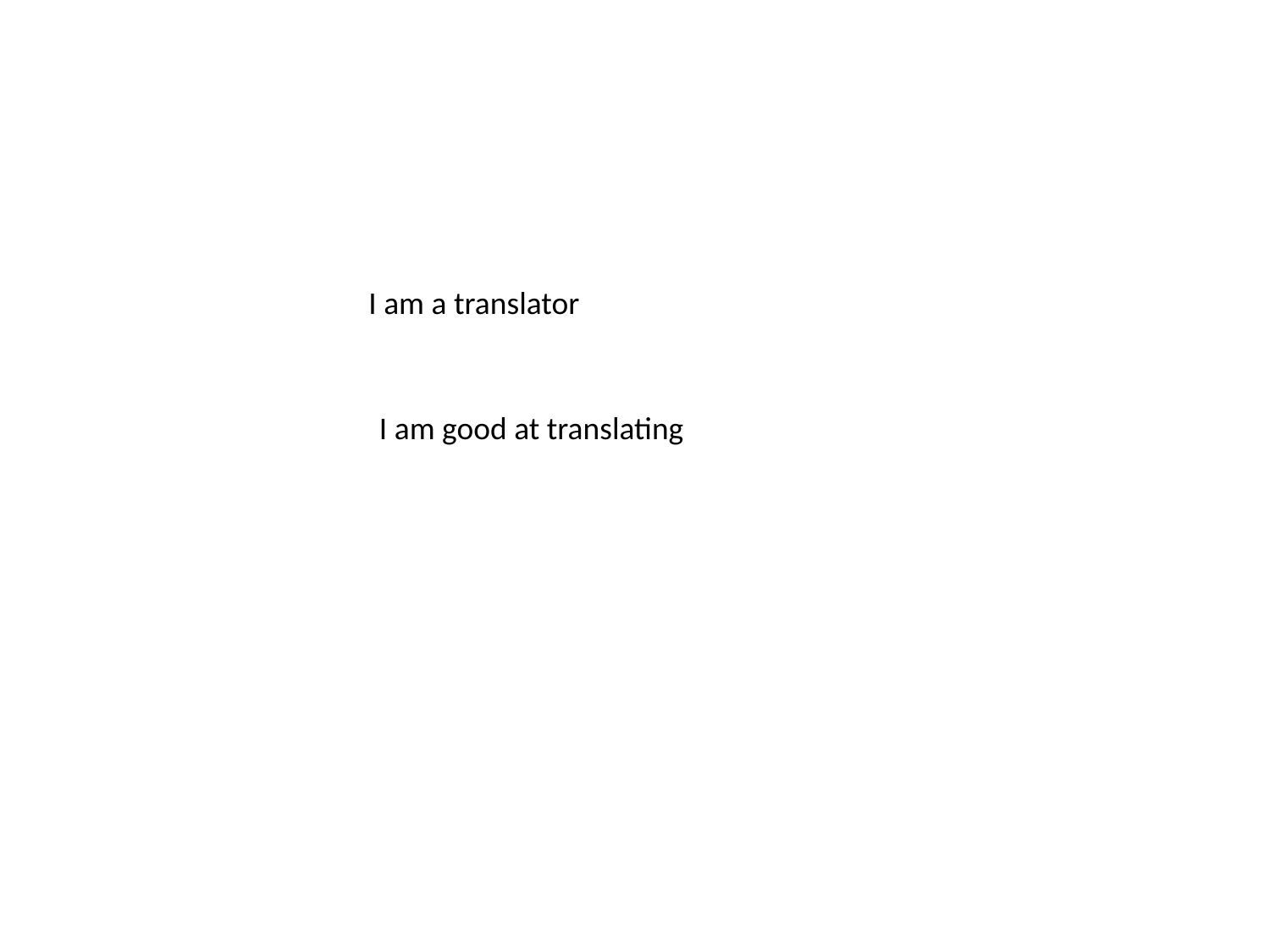

I am a translator
I am good at translating